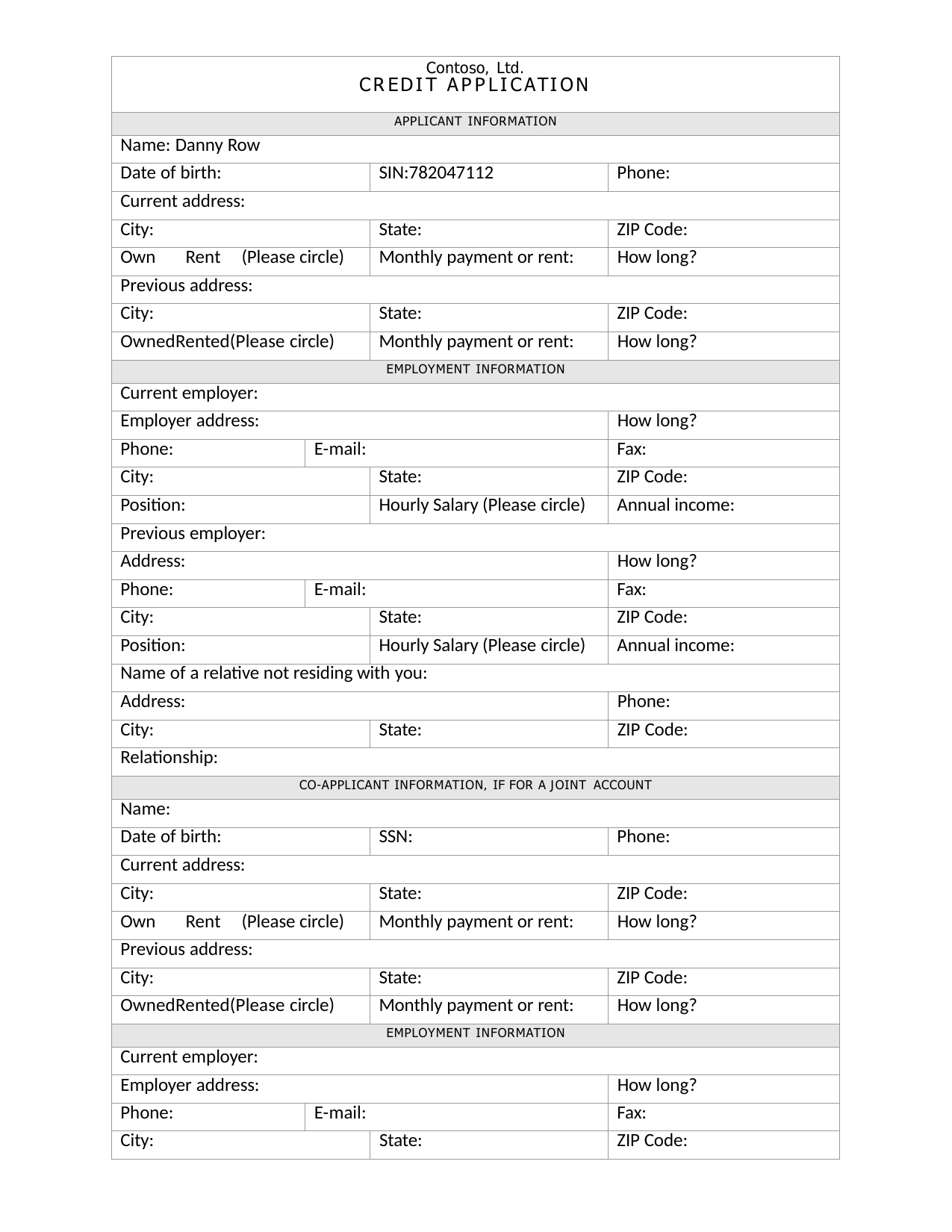

| Contoso, Ltd. CREDIT APPLICATION |  |  |  |
| --- | --- | --- | --- |
| APPLICANT INFORMATION |  |  |  |
| Name: Danny Row |  |  |  |
| Date of birth: |  | SIN:782047112 | Phone: |
| Current address: |  |  |  |
| City: |  | State: | ZIP Code: |
| Own Rent (Please circle) |  | Monthly payment or rent: | How long? |
| Previous address: |  |  |  |
| City: |  | State: | ZIP Code: |
| OwnedRented(Please circle) |  | Monthly payment or rent: | How long? |
| EMPLOYMENT INFORMATION |  |  |  |
| Current employer: |  |  |  |
| Employer address: |  |  | How long? |
| Phone: | E-mail: |  | Fax: |
| City: |  | State: | ZIP Code: |
| Position: |  | Hourly Salary (Please circle) | Annual income: |
| Previous employer: |  |  |  |
| Address: |  |  | How long? |
| Phone: | E-mail: |  | Fax: |
| City: |  | State: | ZIP Code: |
| Position: |  | Hourly Salary (Please circle) | Annual income: |
| Name of a relative not residing with you: |  |  |  |
| Address: |  |  | Phone: |
| City: |  | State: | ZIP Code: |
| Relationship: |  |  |  |
| CO-APPLICANT INFORMATION, IF FOR A JOINT ACCOUNT |  |  |  |
| Name: |  |  |  |
| Date of birth: |  | SSN: | Phone: |
| Current address: |  |  |  |
| City: |  | State: | ZIP Code: |
| Own Rent (Please circle) |  | Monthly payment or rent: | How long? |
| Previous address: |  |  |  |
| City: |  | State: | ZIP Code: |
| OwnedRented(Please circle) |  | Monthly payment or rent: | How long? |
| EMPLOYMENT INFORMATION |  |  |  |
| Current employer: |  |  |  |
| Employer address: |  |  | How long? |
| Phone: | E-mail: |  | Fax: |
| City: |  | State: | ZIP Code: |